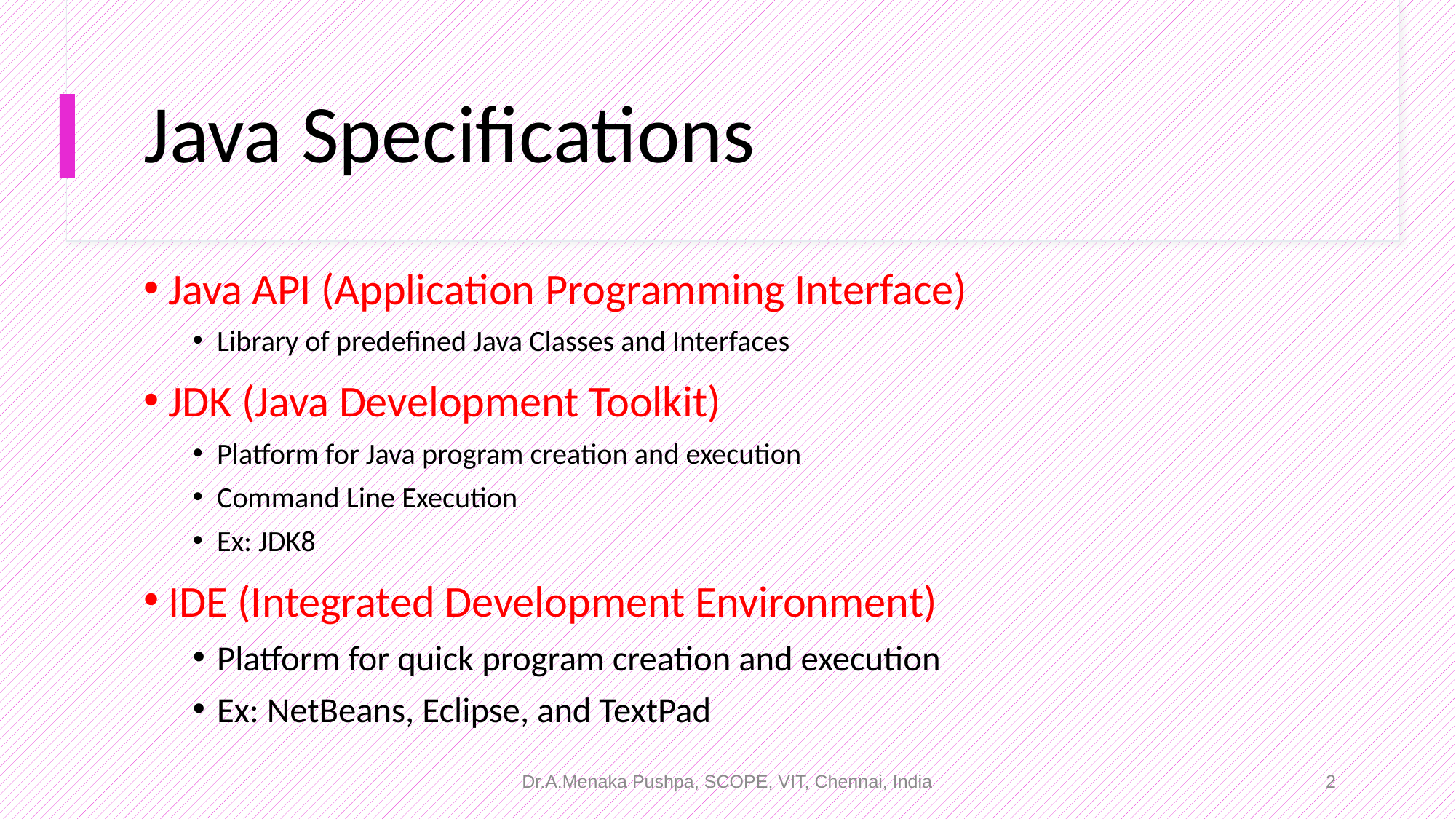

# Java Specifications
Java API (Application Programming Interface)
Library of predefined Java Classes and Interfaces
JDK (Java Development Toolkit)
Platform for Java program creation and execution
Command Line Execution
Ex: JDK8
IDE (Integrated Development Environment)
Platform for quick program creation and execution
Ex: NetBeans, Eclipse, and TextPad
Dr.A.Menaka Pushpa, SCOPE, VIT, Chennai, India
2